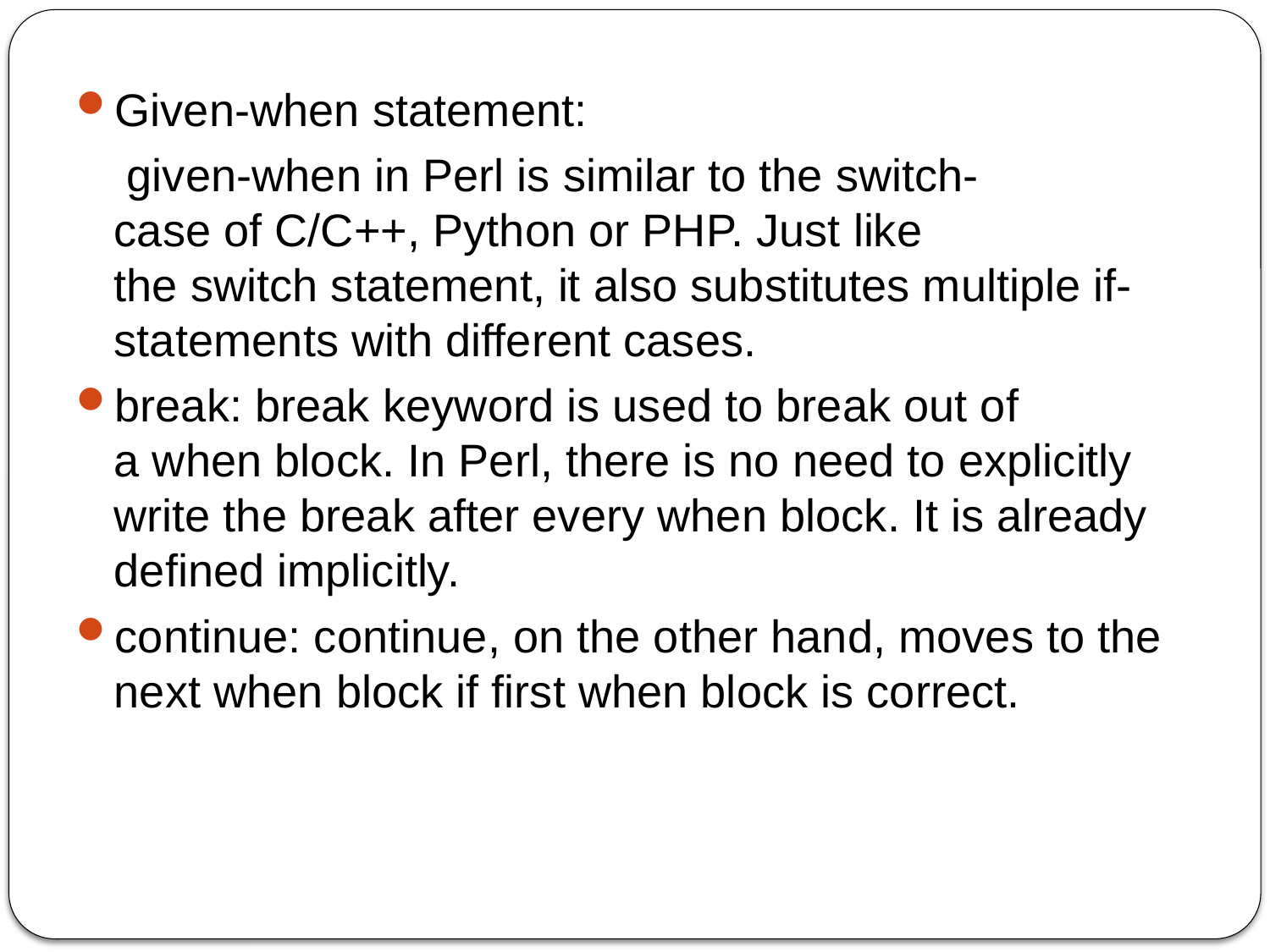

Given-when statement:
	 given-when in Perl is similar to the switch-case of C/C++, Python or PHP. Just like the switch statement, it also substitutes multiple if-statements with different cases.
break: break keyword is used to break out of a when block. In Perl, there is no need to explicitly write the break after every when block. It is already defined implicitly.
continue: continue, on the other hand, moves to the next when block if first when block is correct.